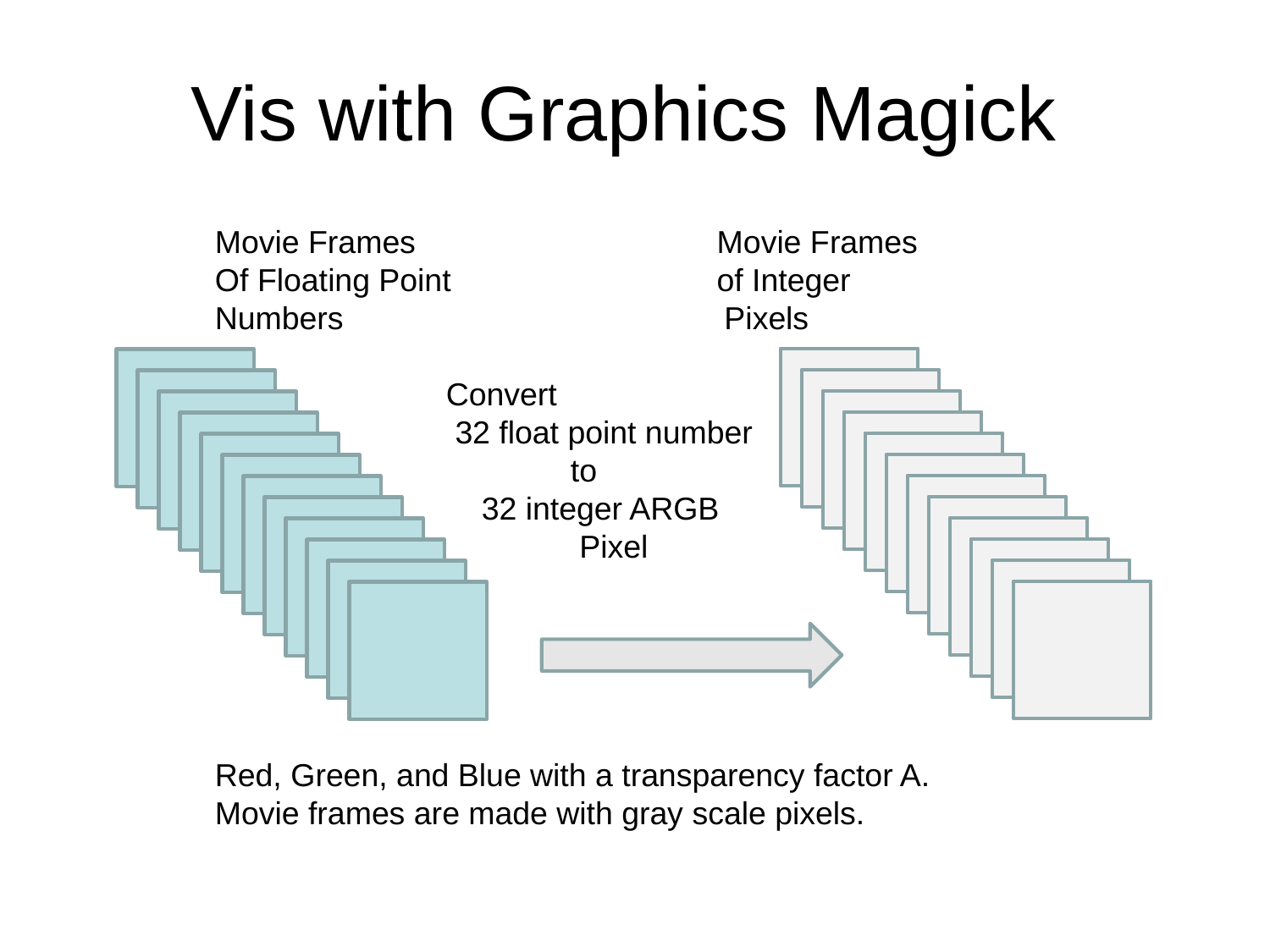

# Vis with Graphics Magick
Movie Frames                                  Movie Frames
Of Floating Point                              of Integer
Numbers                                           Pixels

                          Convert
                           32 float point number
                                        to
                              32 integer ARGB
                                         Pixel

Red, Green, and Blue with a transparency factor A.
Movie frames are made with gray scale pixels.